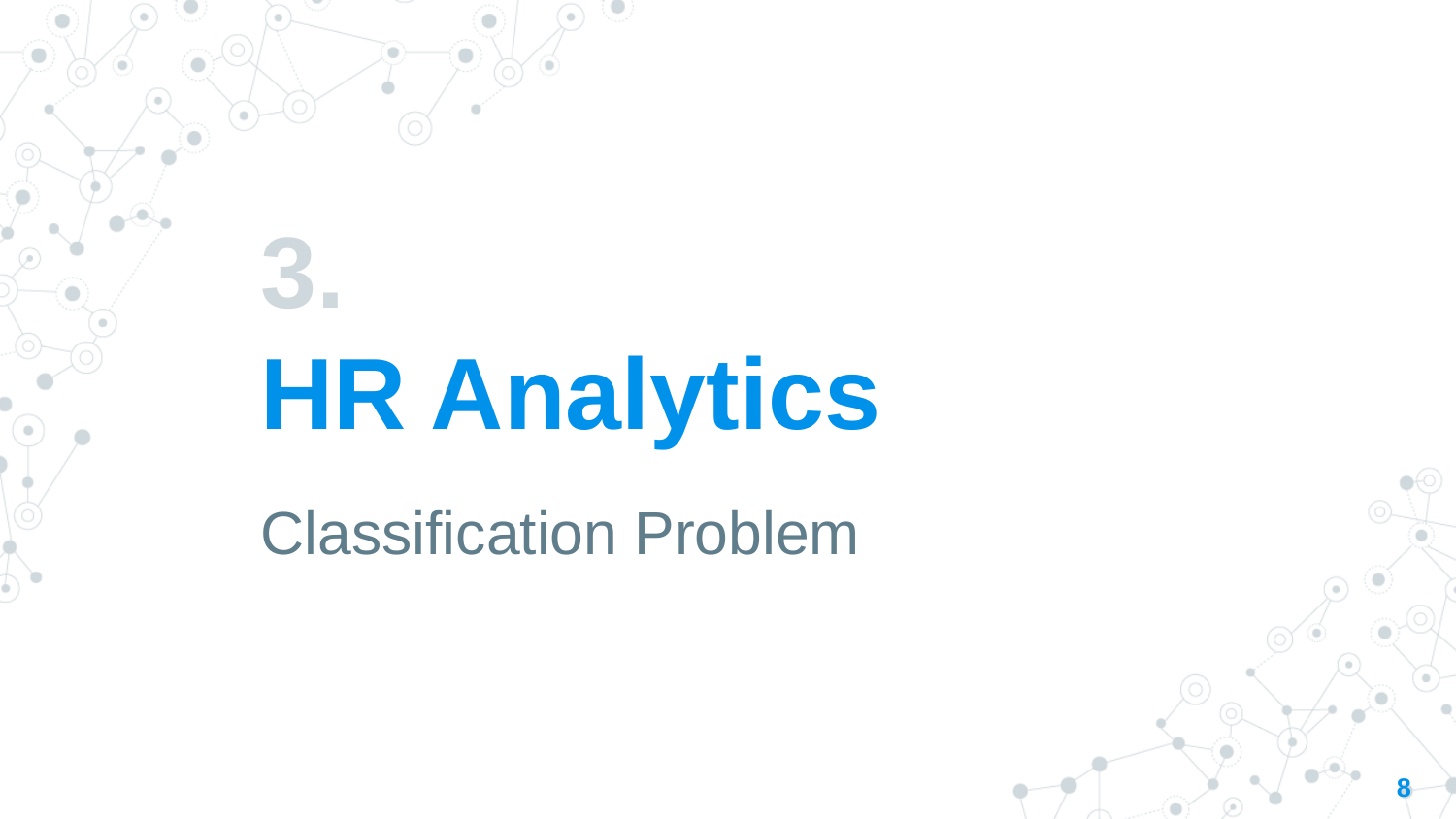

# 3.
HR Analytics
Classification Problem
8